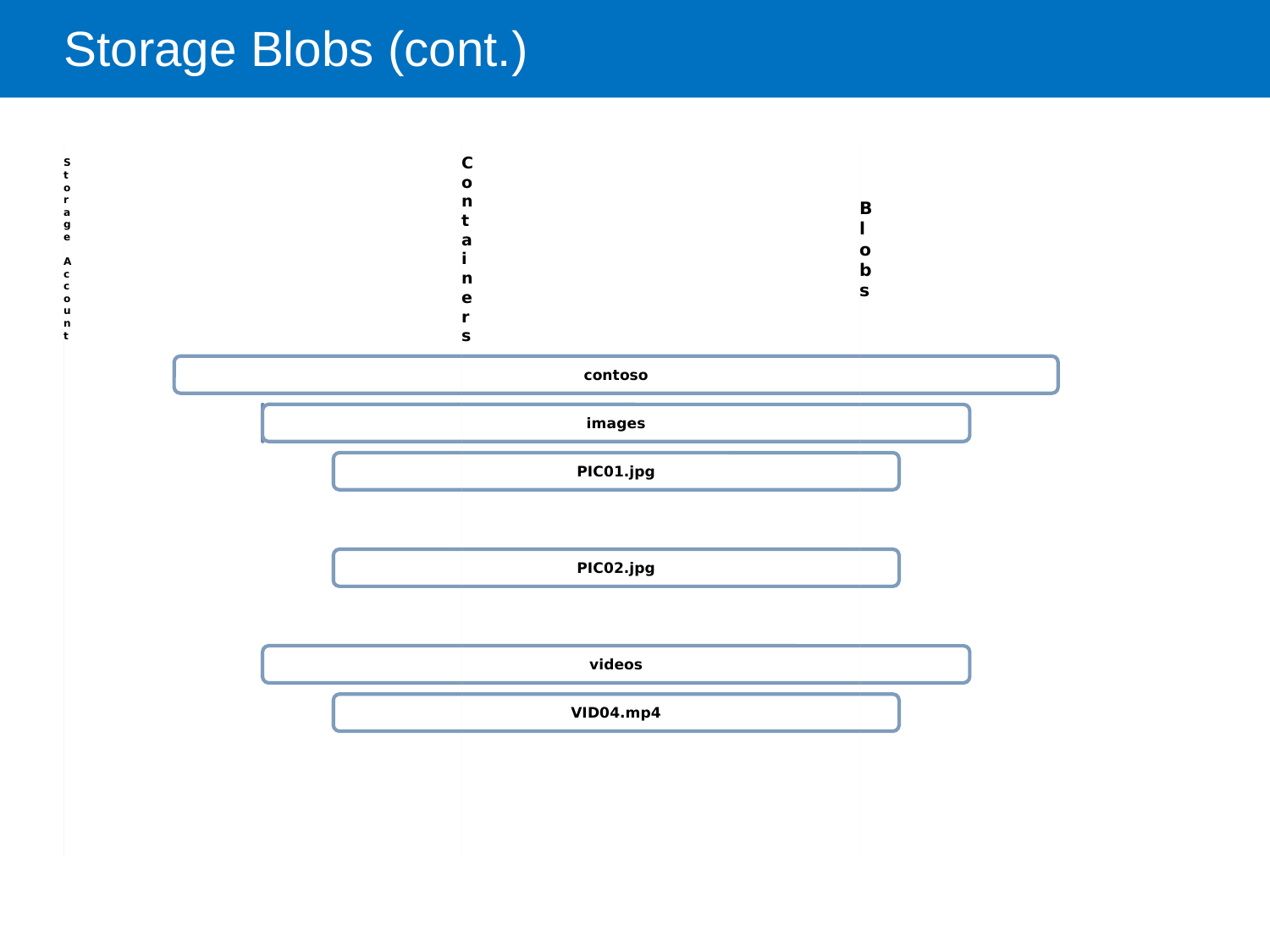

# Storage Blobs (cont.)
contoso
images
PIC01.jpg
PIC02.jpg
videos
VID04.mp4
Storage Account
Containers
Blobs